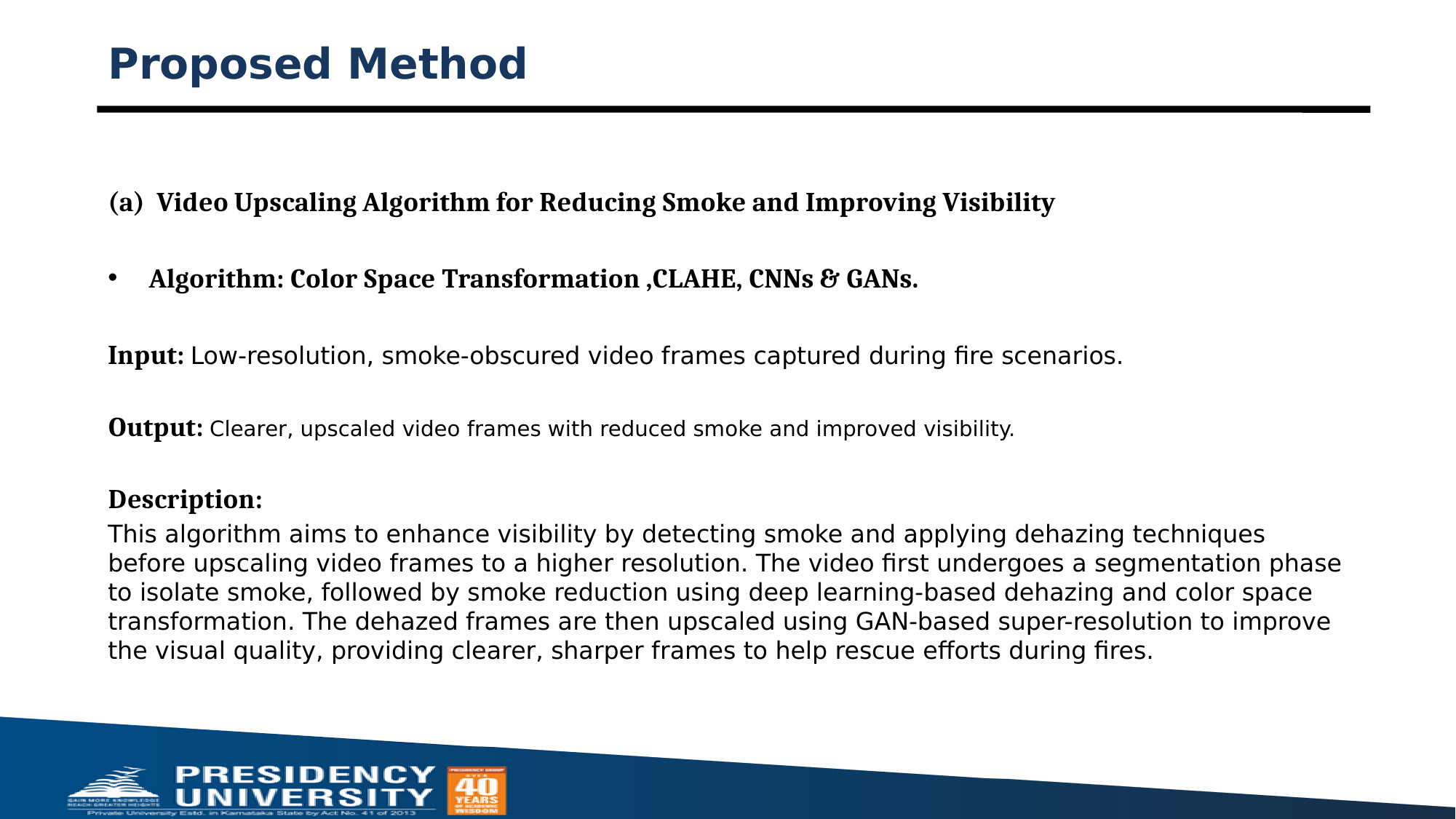

# Proposed Method
(a)  Video Upscaling Algorithm for Reducing Smoke and Improving Visibility

Algorithm: Color Space Transformation ,CLAHE, CNNs & GANs.

Input: Low-resolution, smoke-obscured video frames captured during fire scenarios.

Output: Clearer, upscaled video frames with reduced smoke and improved visibility.

Description:
This algorithm aims to enhance visibility by detecting smoke and applying dehazing techniques    before upscaling video frames to a higher resolution. The video first undergoes a segmentation phase to isolate smoke, followed by smoke reduction using deep learning-based dehazing and color space transformation. The dehazed frames are then upscaled using GAN-based super-resolution to improve the visual quality, providing clearer, sharper frames to help rescue efforts during fires.